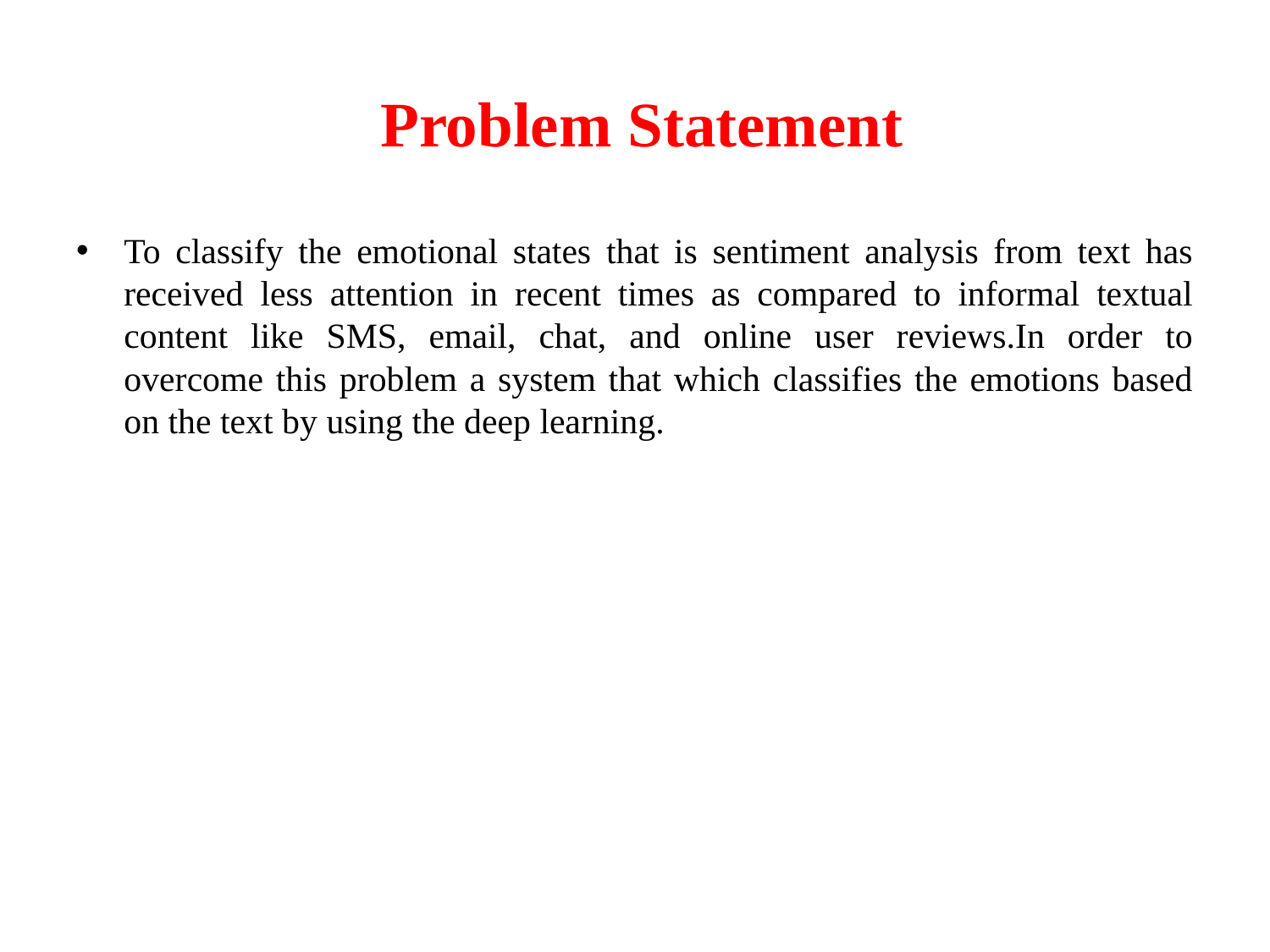

# Problem Statement
To classify the emotional states that is sentiment analysis from text has received less attention in recent times as compared to informal textual content like SMS, email, chat, and online user reviews.In order to overcome this problem a system that which classifies the emotions based on the text by using the deep learning.